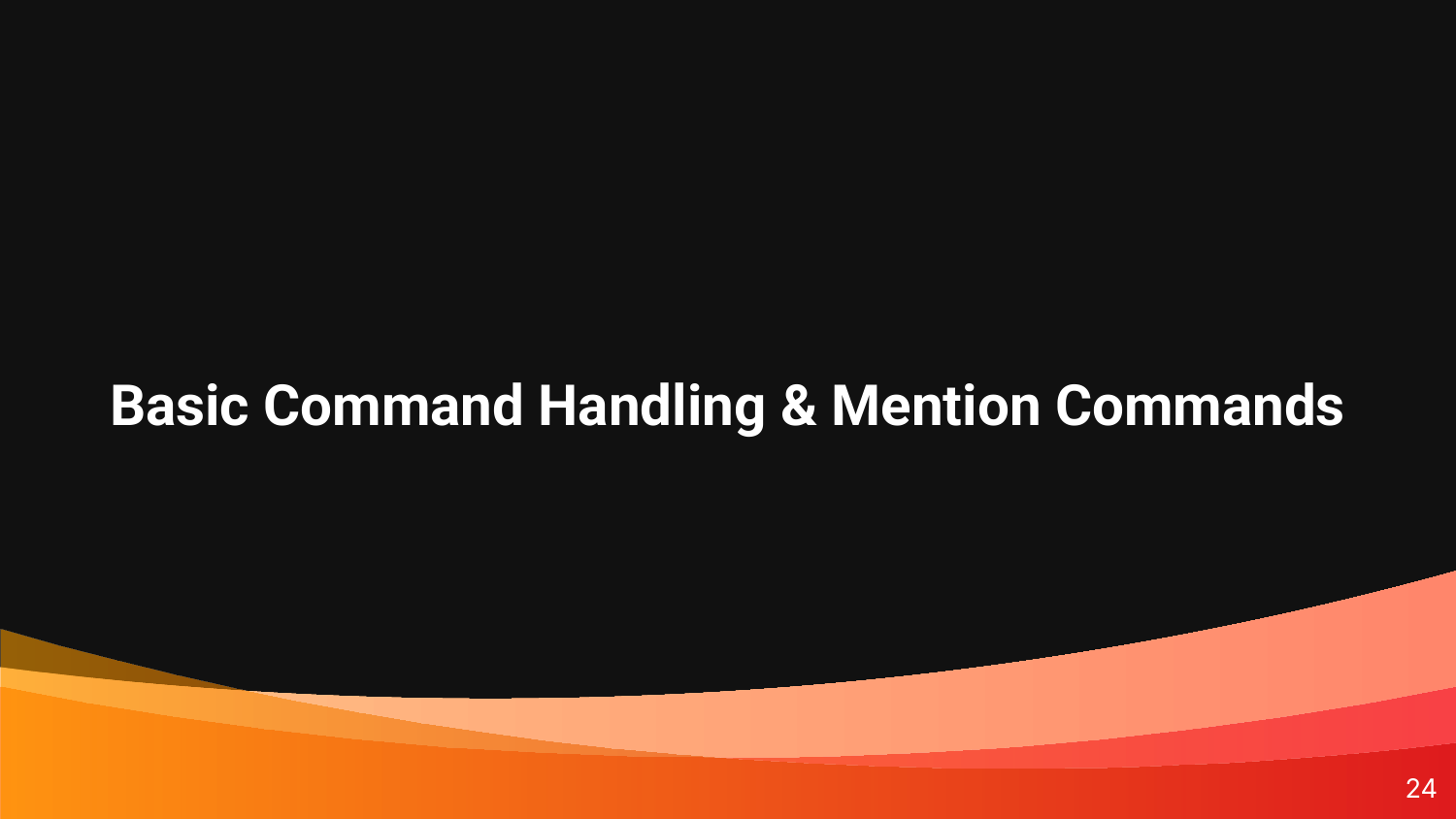

# Basic Command Handling & Mention Commands
24